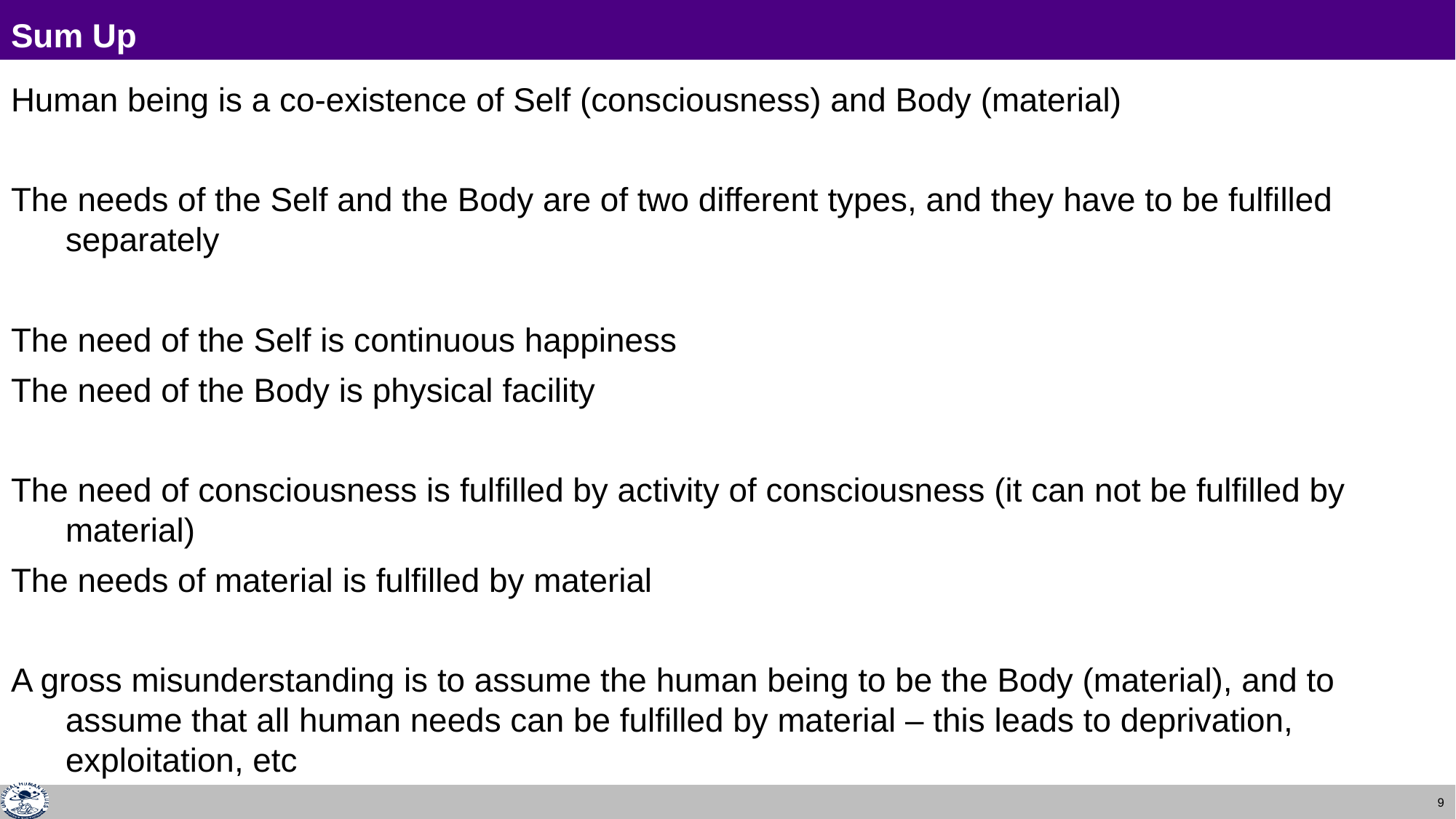

# Sum Up
Human being is a co-existence of Self (consciousness) and Body (material)

The needs of the Self and the Body are of two different types, and they have to be fulfilled separately

The need of the Self is continuous happiness
The need of the Body is physical facility

The need of consciousness is fulfilled by activity of consciousness (it can not be fulfilled by material)
The needs of material is fulfilled by material

A gross misunderstanding is to assume the human being to be the Body (material), and to assume that all human needs can be fulfilled by material – this leads to deprivation, exploitation, etc